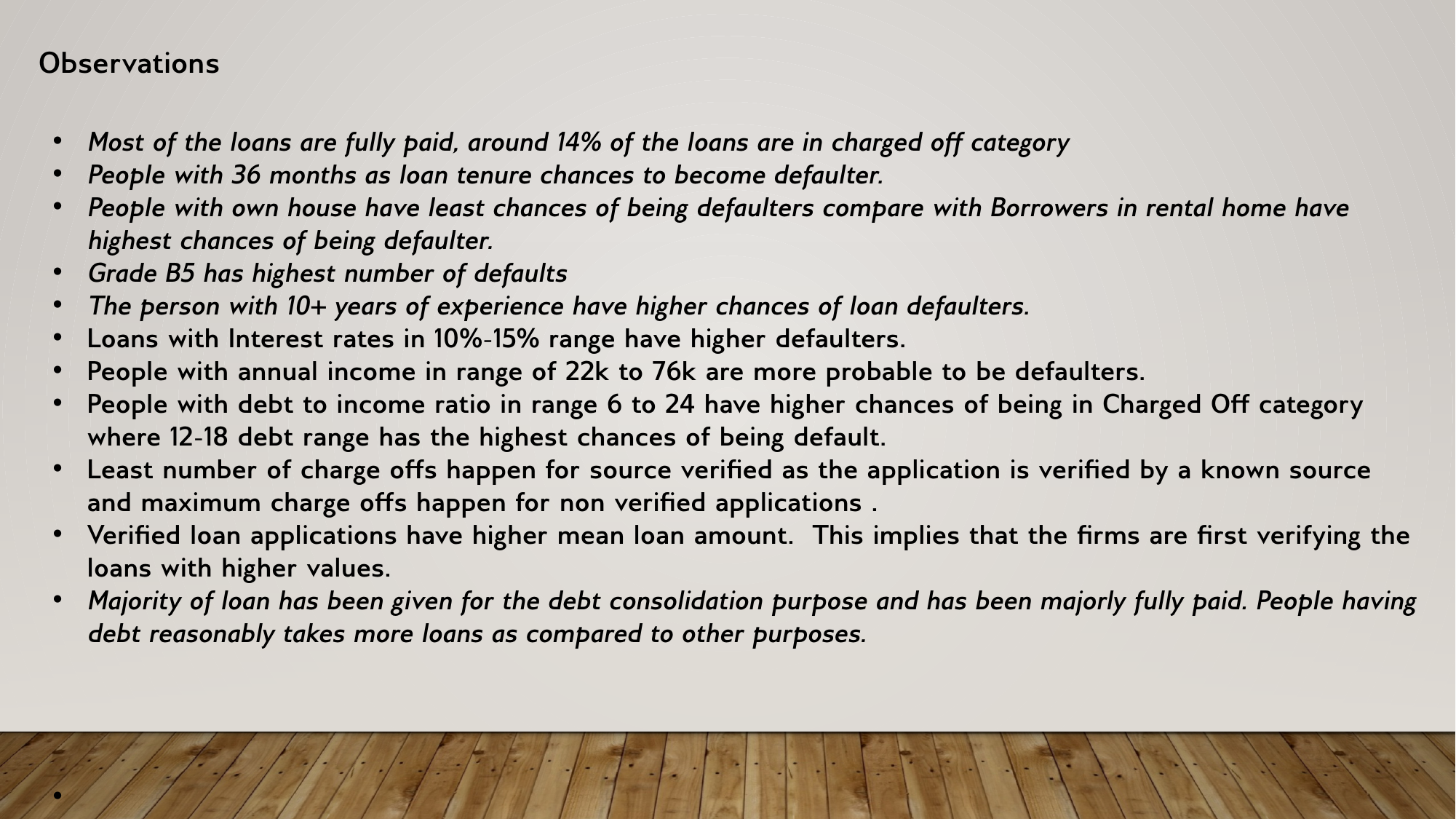

Observations
Most of the loans are fully paid, around 14% of the loans are in charged off category
People with 36 months as loan tenure chances to become defaulter.
People with own house have least chances of being defaulters compare with Borrowers in rental home have highest chances of being defaulter.
Grade B5 has highest number of defaults
The person with 10+ years of experience have higher chances of loan defaulters.
Loans with Interest rates in 10%-15% range have higher defaulters.
People with annual income in range of 22k to 76k are more probable to be defaulters.
People with debt to income ratio in range 6 to 24 have higher chances of being in Charged Off category where 12-18 debt range has the highest chances of being default.
Least number of charge offs happen for source verified as the application is verified by a known source and maximum charge offs happen for non verified applications .
Verified loan applications have higher mean loan amount.  This implies that the firms are first verifying the loans with higher values.
Majority of loan has been given for the debt consolidation purpose and has been majorly fully paid. People having debt reasonably takes more loans as compared to other purposes.